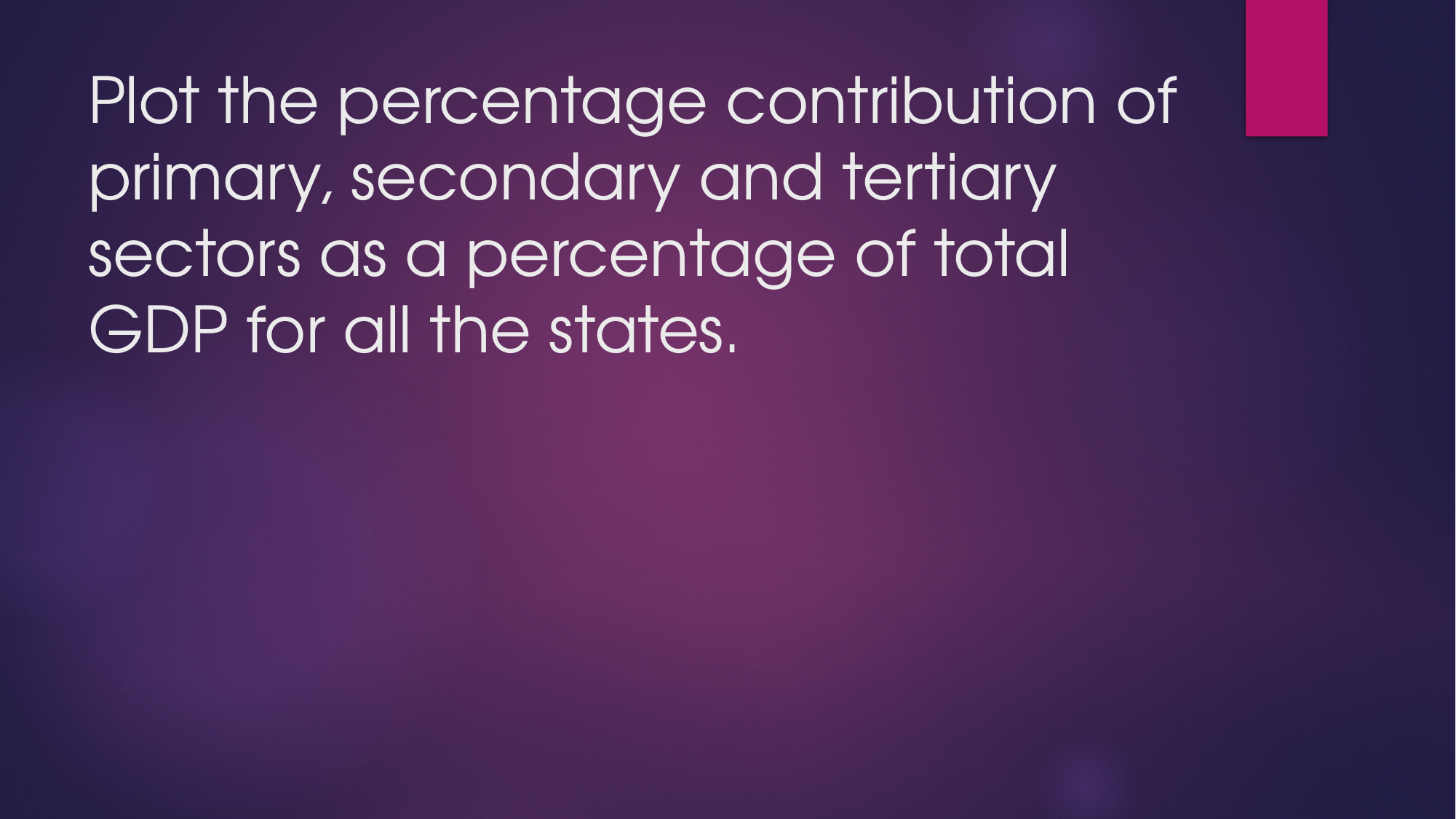

# Plot the percentage contribution of primary, secondary and tertiary sectors as a percentage of total GDP for all the states.